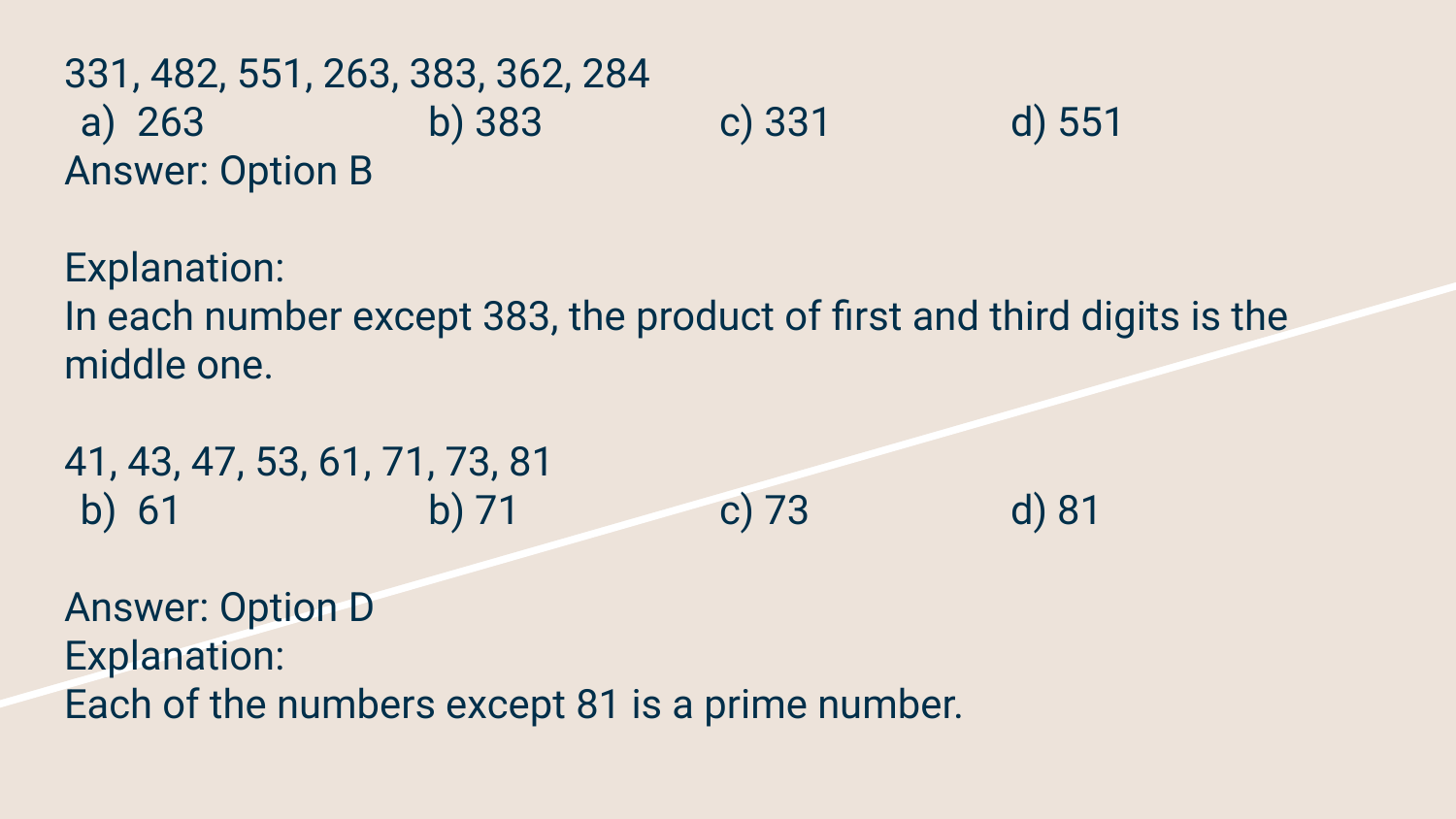

# 331, 482, 551, 263, 383, 362, 284
263		b) 383		c) 331		d) 551
Answer: Option B

Explanation:
In each number except 383, the product of first and third digits is the middle one.

41, 43, 47, 53, 61, 71, 73, 81
61		b) 71		c) 73		d) 81

Answer: Option D
Explanation:
Each of the numbers except 81 is a prime number.